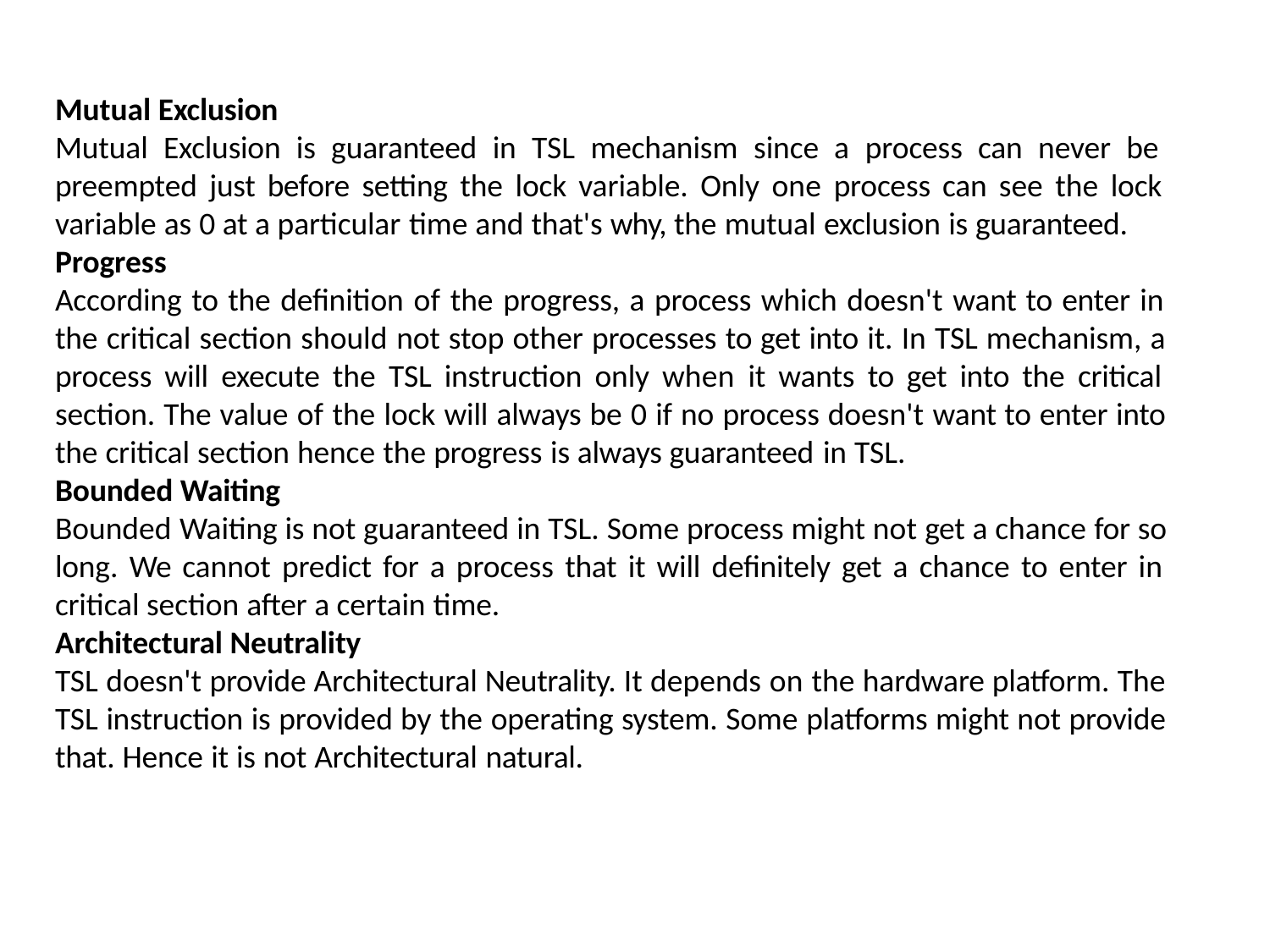

Mutual Exclusion
Mutual Exclusion is guaranteed in TSL mechanism since a process can never be  preempted just before setting the lock variable. Only one process can see the lock  variable as 0 at a particular time and that's why, the mutual exclusion is guaranteed.
Progress
According to the definition of the progress, a process which doesn't want to enter in  the critical section should not stop other processes to get into it. In TSL mechanism, a  process will execute the TSL instruction only when it wants to get into the critical  section. The value of the lock will always be 0 if no process doesn't want to enter into  the critical section hence the progress is always guaranteed in TSL.
Bounded Waiting
Bounded Waiting is not guaranteed in TSL. Some process might not get a chance for so  long. We cannot predict for a process that it will definitely get a chance to enter in  critical section after a certain time.
Architectural Neutrality
TSL doesn't provide Architectural Neutrality. It depends on the hardware platform. The  TSL instruction is provided by the operating system. Some platforms might not provide  that. Hence it is not Architectural natural.